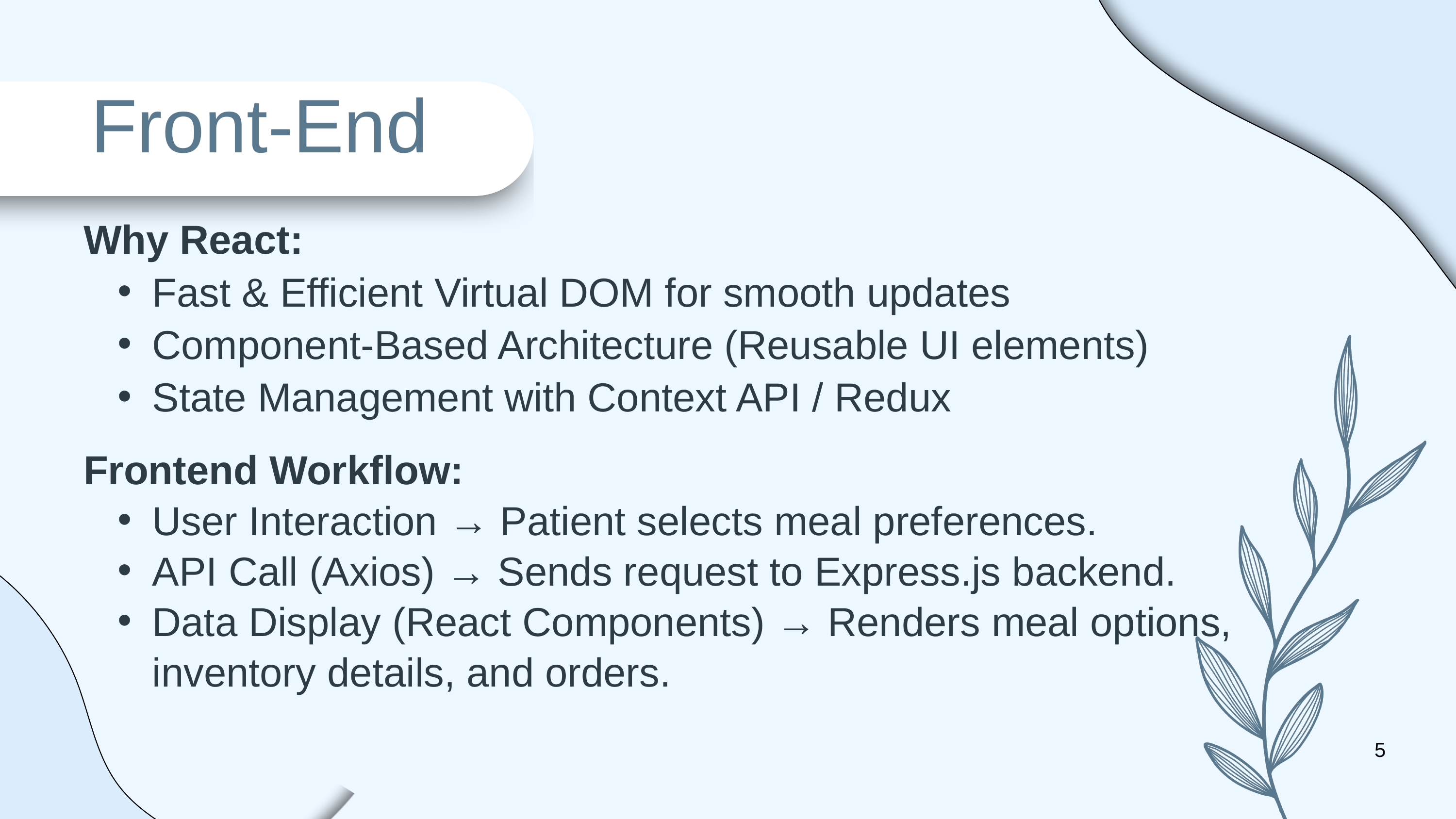

Front-End
Why React:
Fast & Efficient Virtual DOM for smooth updates
Component-Based Architecture (Reusable UI elements)
State Management with Context API / Redux

Frontend Workflow:
User Interaction → Patient selects meal preferences.
API Call (Axios) → Sends request to Express.js backend.
Data Display (React Components) → Renders meal options, inventory details, and orders.

5